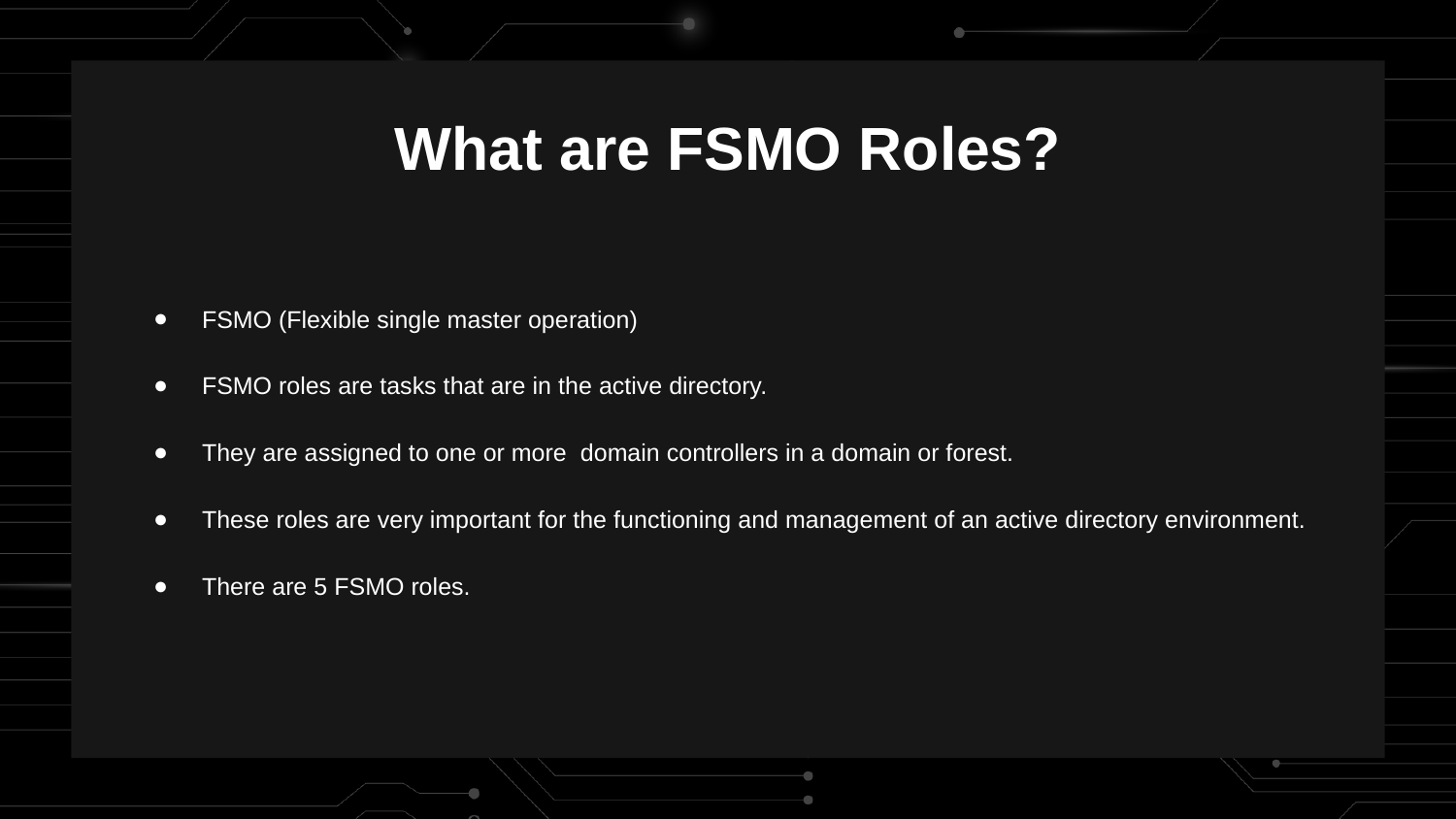

What are FSMO Roles?
FSMO (Flexible single master operation)

FSMO roles are tasks that are in the active directory.

They are assigned to one or more  domain controllers in a domain or forest.

These roles are very important for the functioning and management of an active directory environment.

There are 5 FSMO roles.